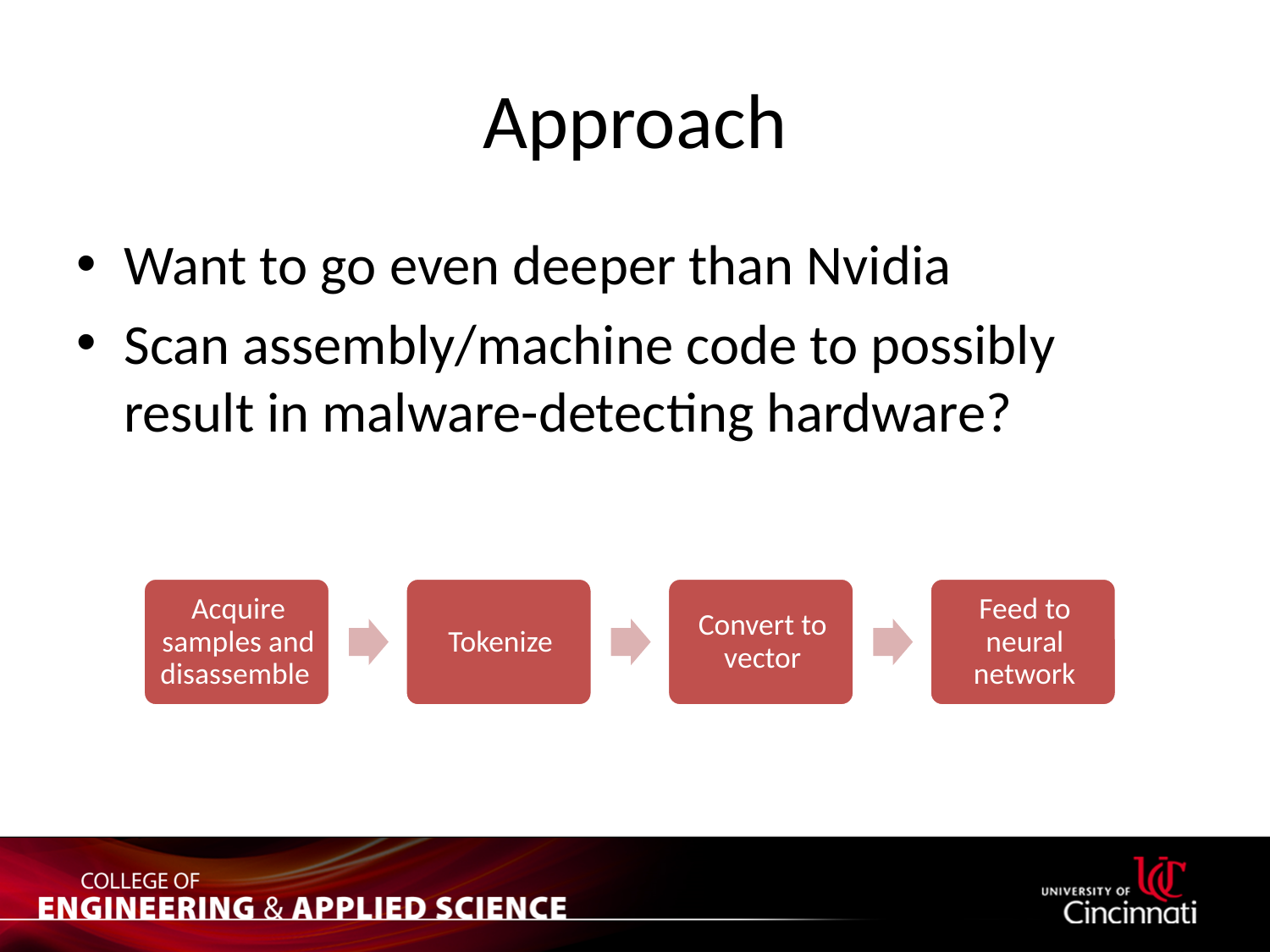

# Approach
Want to go even deeper than Nvidia
Scan assembly/machine code to possibly result in malware-detecting hardware?
Acquire samples and disassemble

Tokenize

Convert to vector

Feed to neural network